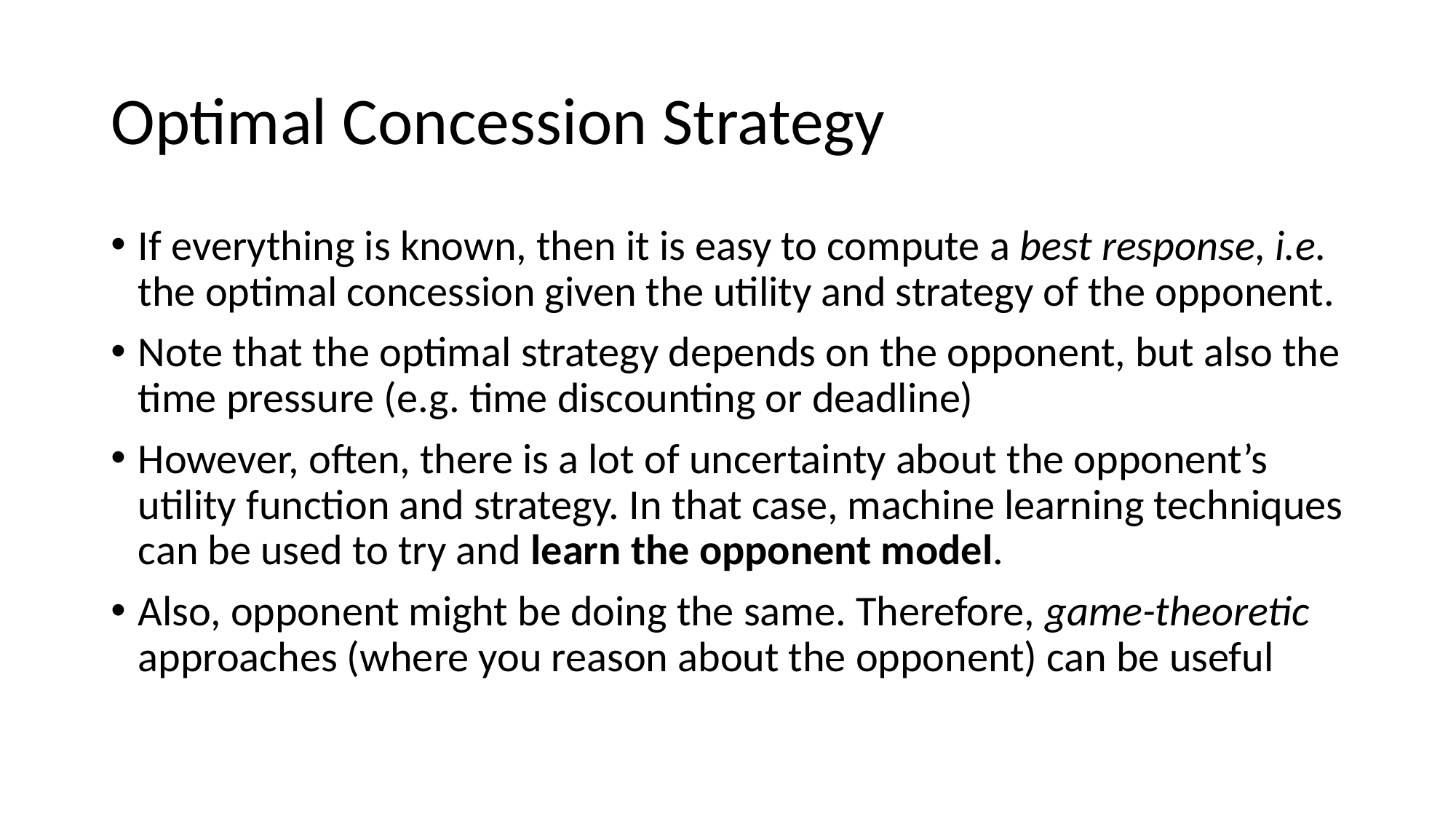

# Optimal Concession Strategy
If everything is known, then it is easy to compute a best response, i.e.  the optimal concession given the utility and strategy of the opponent.
Note that the optimal strategy depends on the opponent, but also the time pressure (e.g. time discounting or deadline)
However, often, there is a lot of uncertainty about the opponent’s utility function and strategy. In that case, machine learning techniques can be used to try and learn the opponent model.
Also, opponent might be doing the same. Therefore, game-theoretic approaches (where you reason about the opponent) can be useful